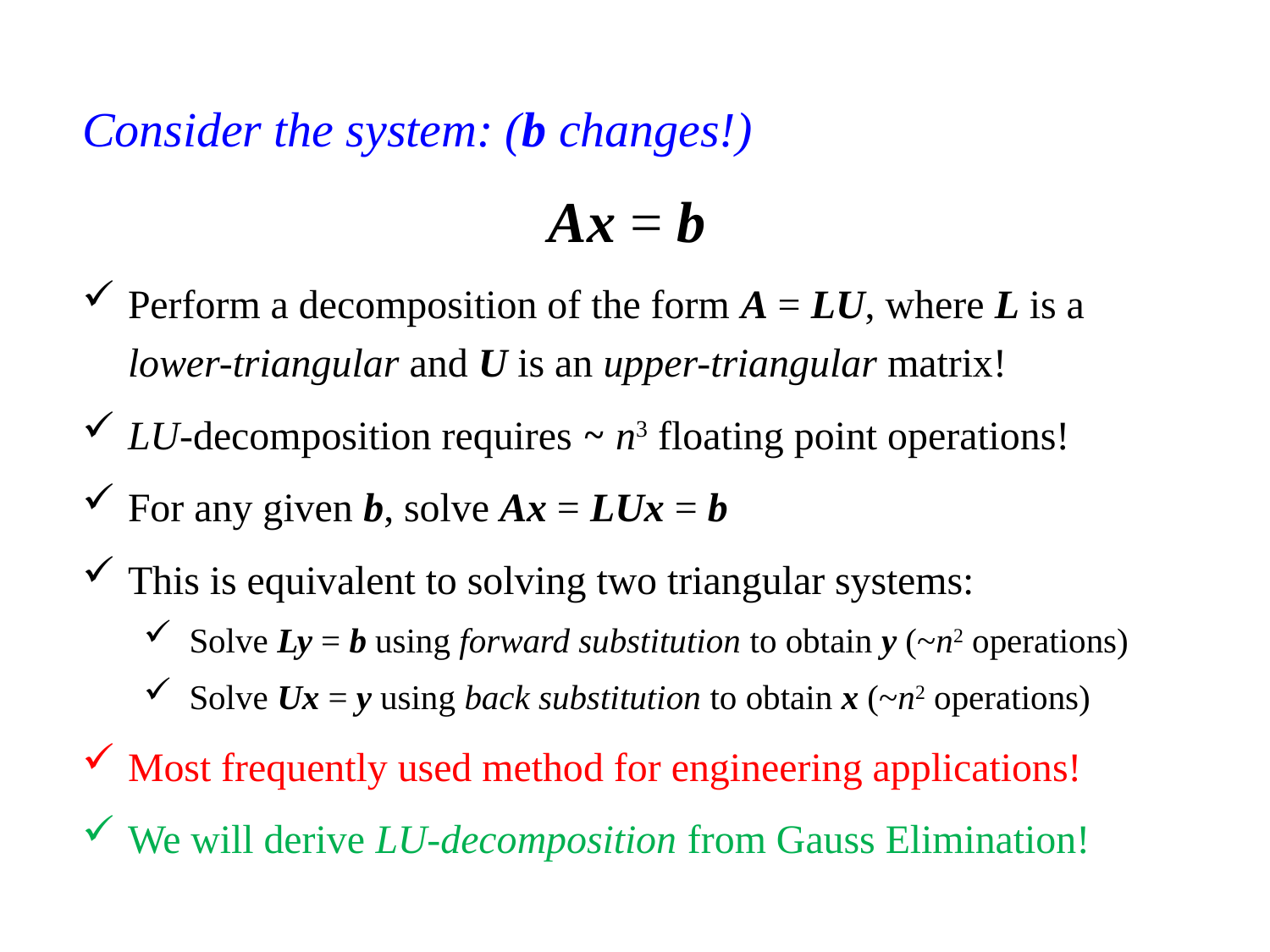

Consider the system: (b changes!)
Ax = b
Perform a decomposition of the form A = LU, where L is a lower-triangular and U is an upper-triangular matrix!
LU-decomposition requires ⁓ n3 floating point operations!
For any given b, solve Ax = LUx = b
This is equivalent to solving two triangular systems:
Solve Ly = b using forward substitution to obtain y (~n2 operations)
Solve Ux = y using back substitution to obtain x (~n2 operations)
Most frequently used method for engineering applications!
We will derive LU-decomposition from Gauss Elimination!